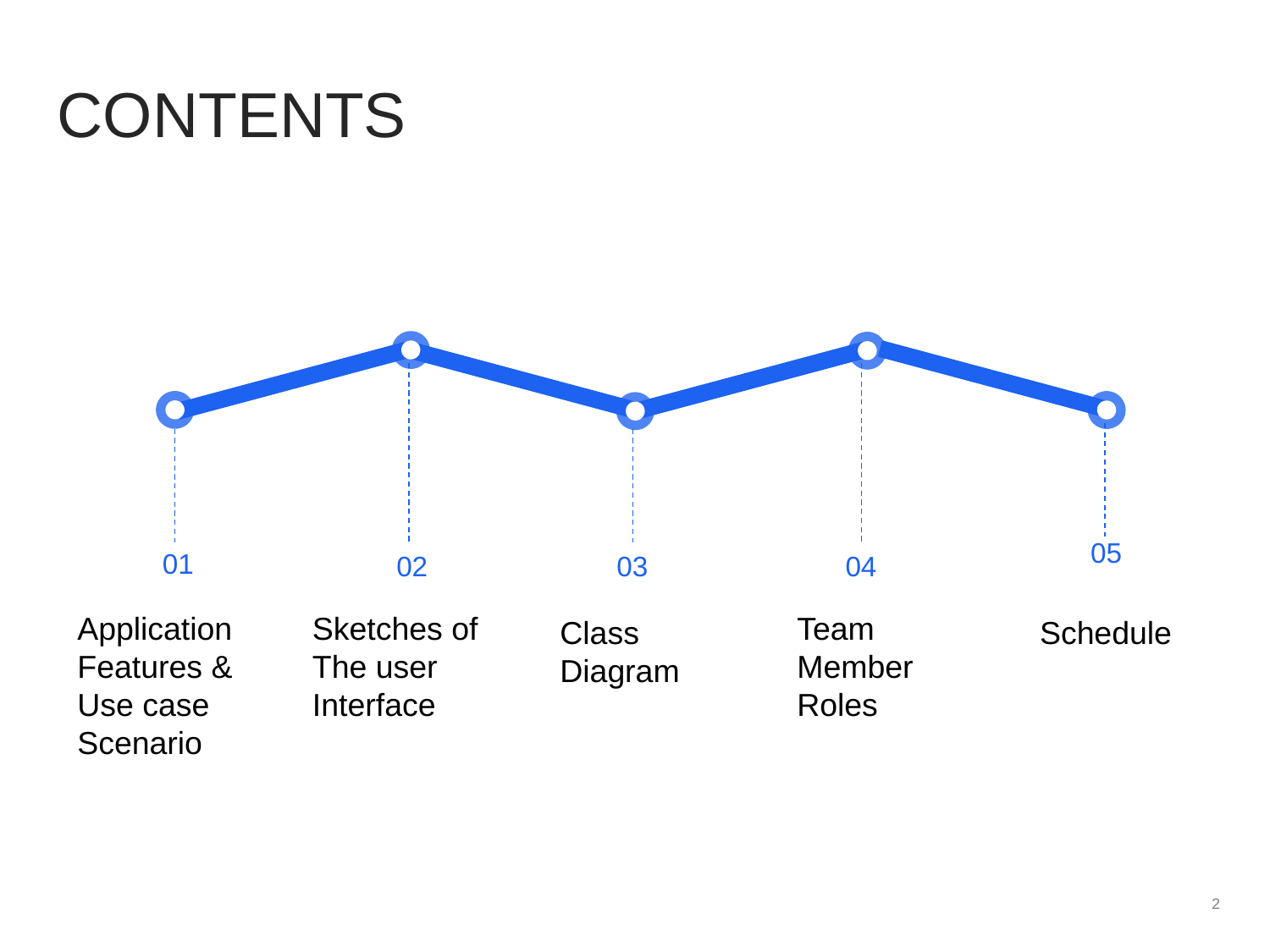

CONTENTS

05

01
03

04
02
Application
Features &
Use case
Scenario
Sketches of
The user Interface
Team
Member
Roles
Class
Diagram
Schedule